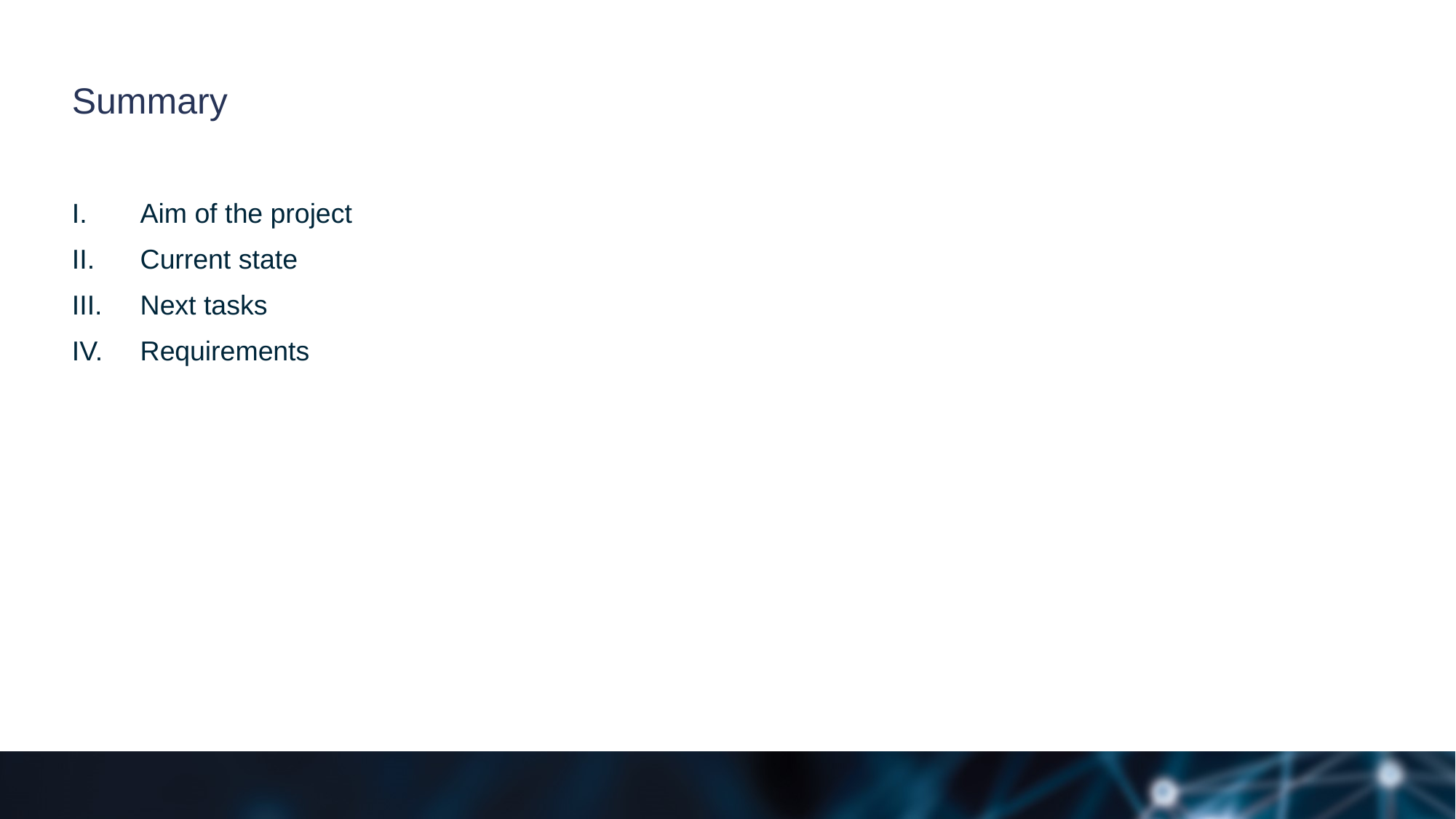

# Summary
Aim of the project
Current state
Next tasks
Requirements